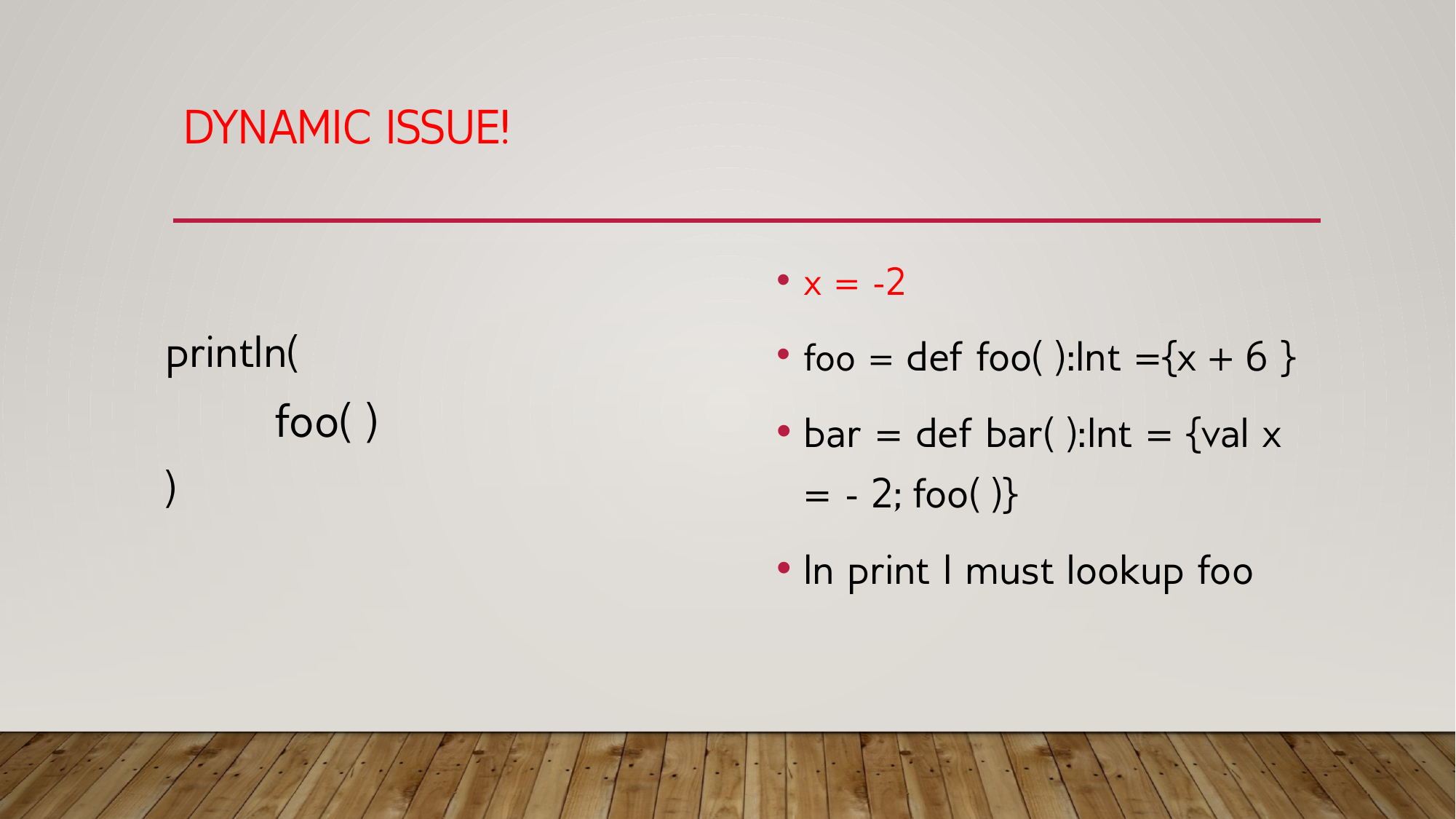

# Dynamic issue!
x = -2
foo = def foo( ):Int ={x + 6 }
bar = def bar( ):Int = {val x = - 2;	foo( )}
In print I must lookup foo

println(
	foo( )
)